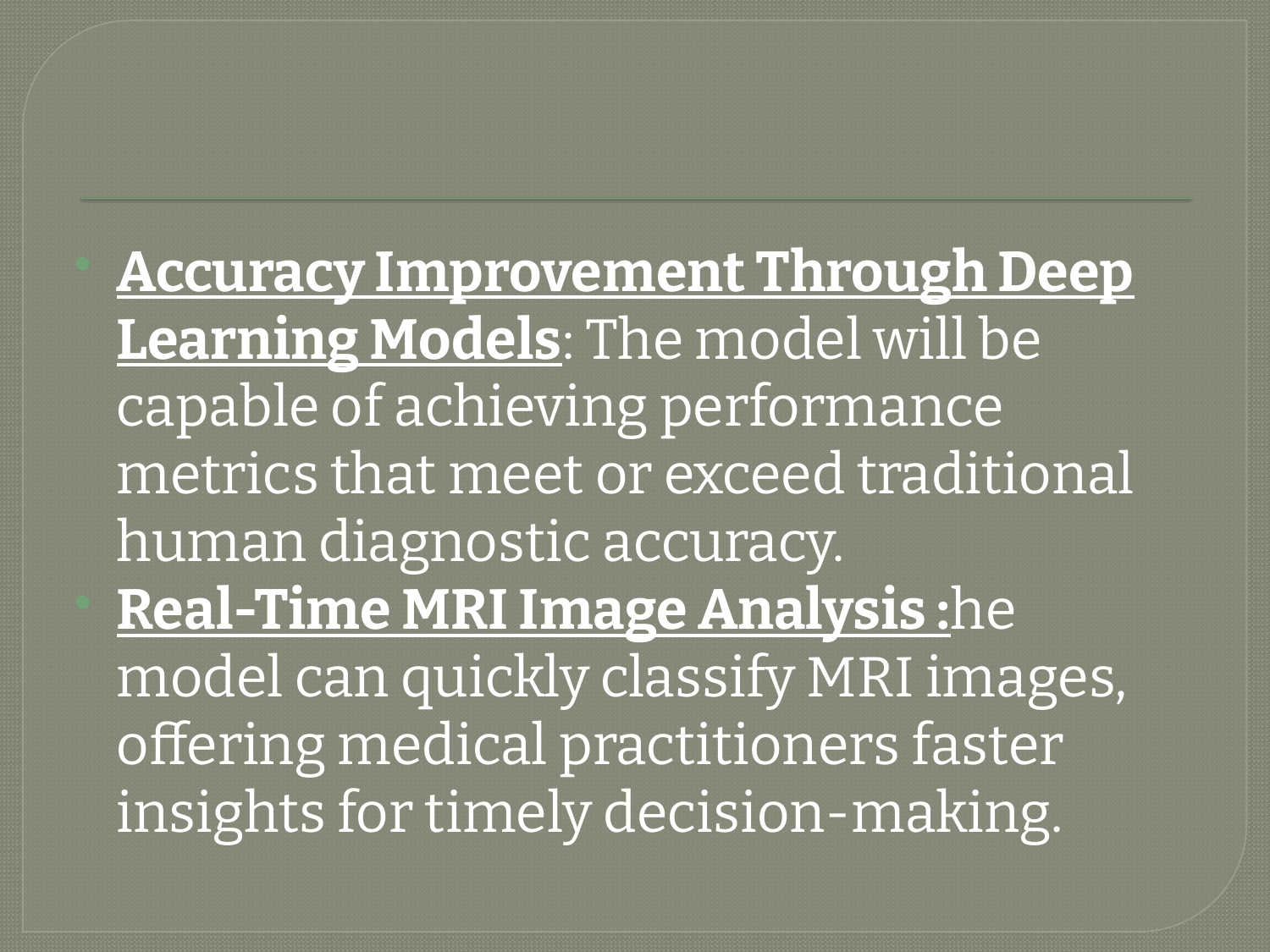

#
Accuracy Improvement Through Deep Learning Models: The model will be capable of achieving performance metrics that meet or exceed traditional human diagnostic accuracy.
Real-Time MRI Image Analysis :he model can quickly classify MRI images, offering medical practitioners faster insights for timely decision-making.